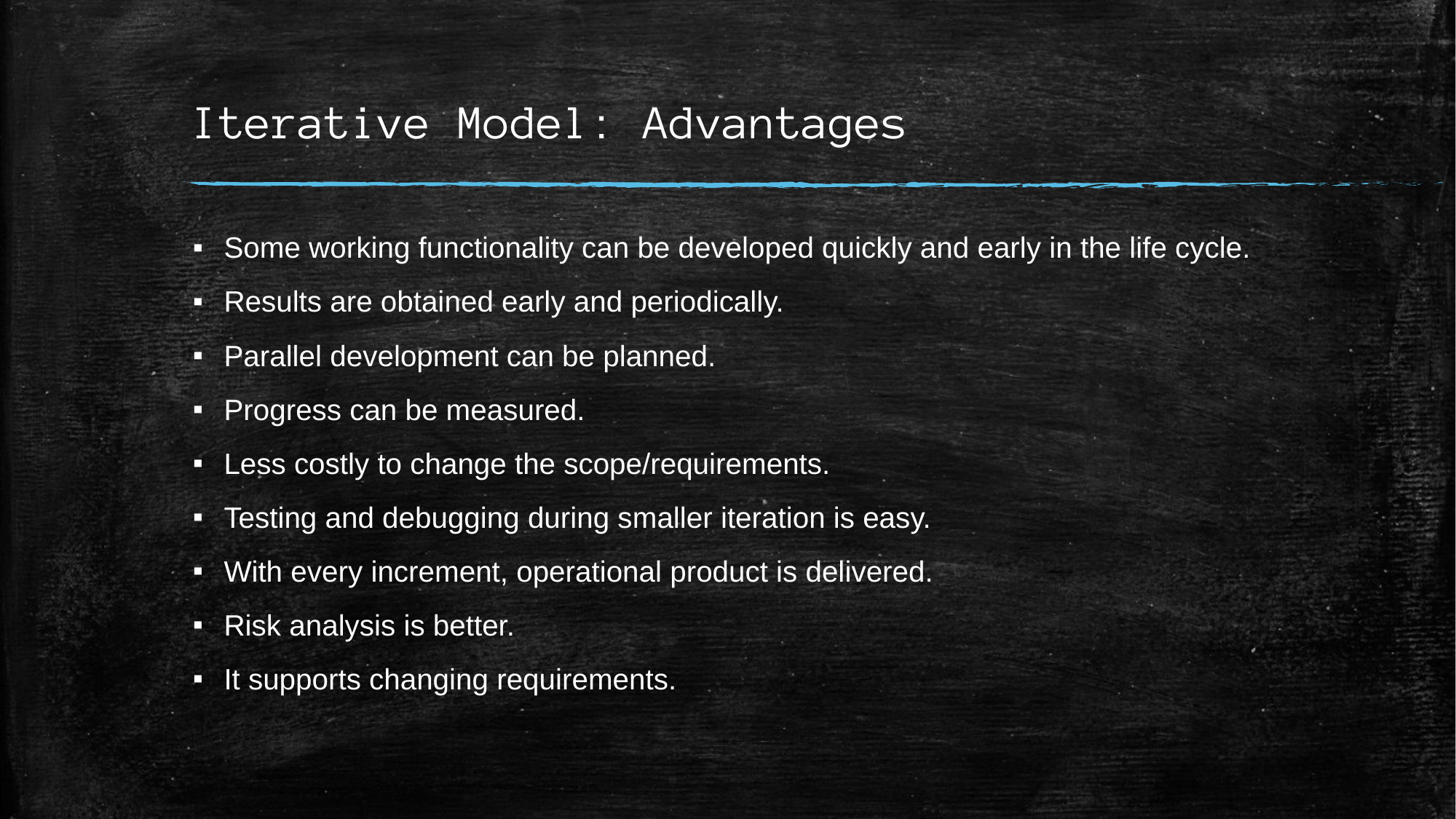

# Iterative Model: Advantages
Some working functionality can be developed quickly and early in the life cycle.
Results are obtained early and periodically.
Parallel development can be planned.
Progress can be measured.
Less costly to change the scope/requirements.
Testing and debugging during smaller iteration is easy.
With every increment, operational product is delivered.
Risk analysis is better.
It supports changing requirements.